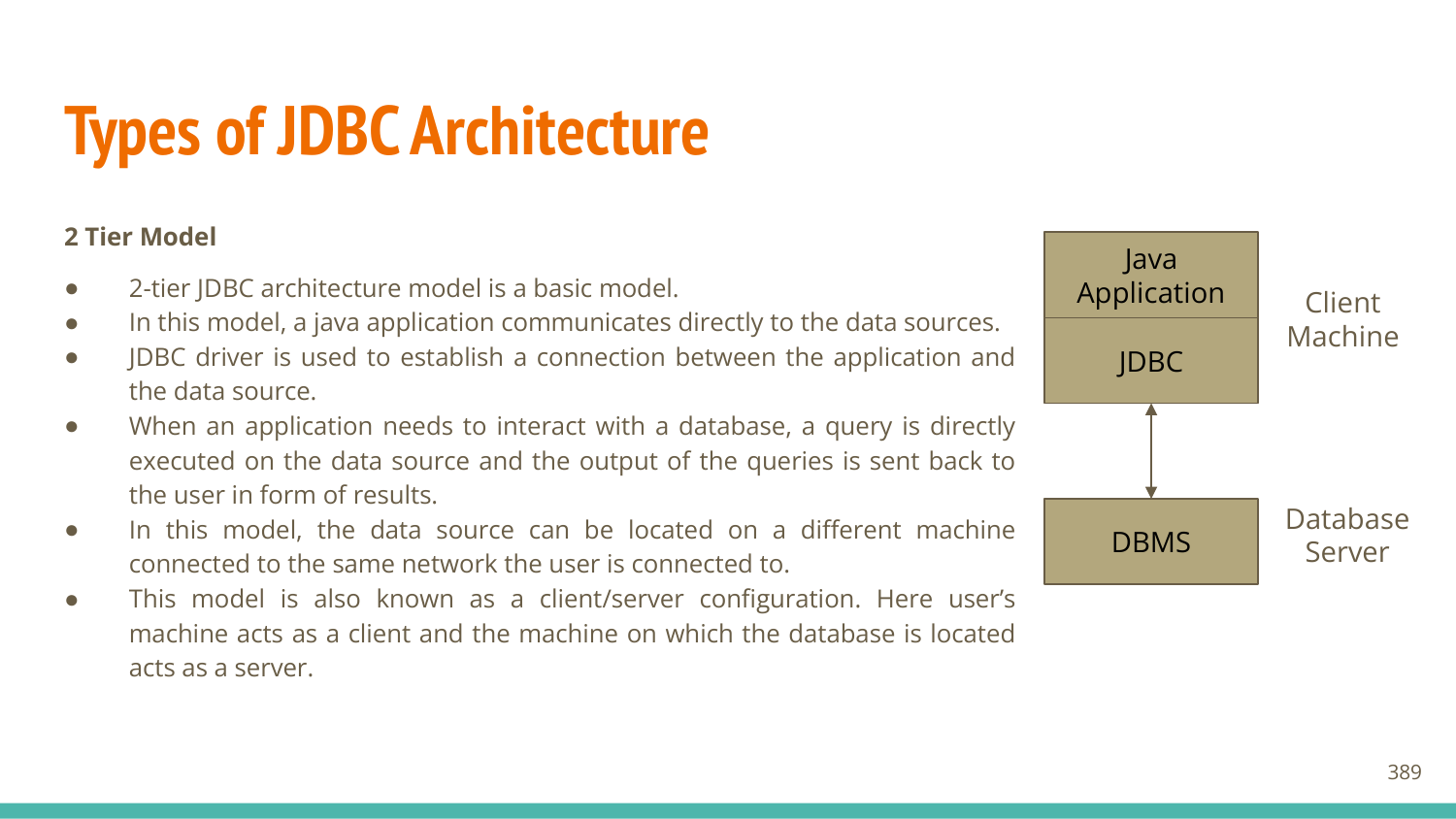

# Types of JDBC Architecture
2 Tier Model
2-tier JDBC architecture model is a basic model.
In this model, a java application communicates directly to the data sources.
JDBC driver is used to establish a connection between the application and the data source.
When an application needs to interact with a database, a query is directly executed on the data source and the output of the queries is sent back to the user in form of results.
In this model, the data source can be located on a different machine connected to the same network the user is connected to.
This model is also known as a client/server configuration. Here user’s machine acts as a client and the machine on which the database is located acts as a server.
Java Application
JDBC
DBMS
Client Machine
Database Server
389